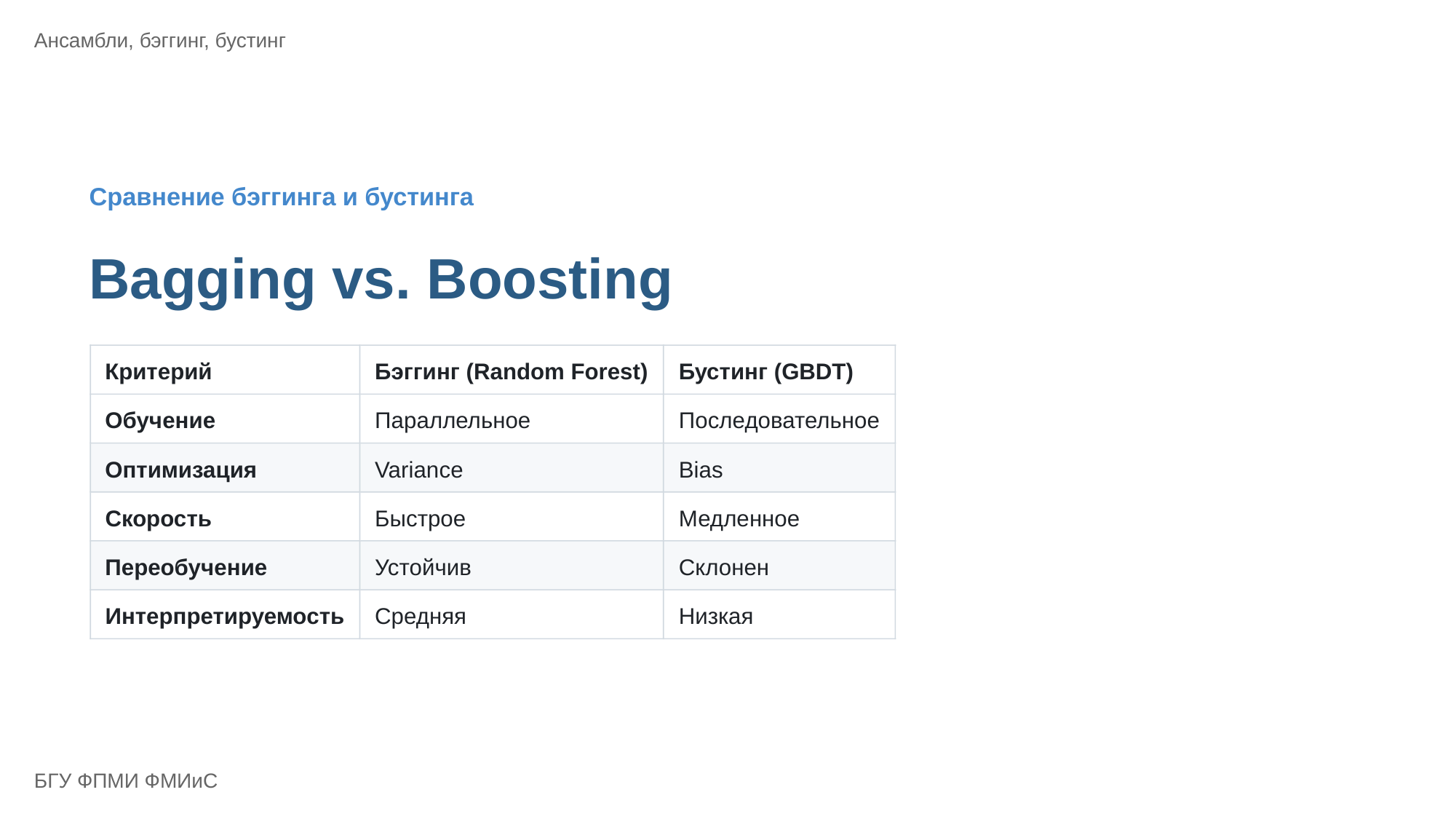

Ансамбли, бэггинг, бустинг
Сравнение бэггинга и бустинга
Bagging vs. Boosting

Критерий
Бэггинг (Random Forest)
Бустинг (GBDT)

Обучение
Параллельное
Последовательное

Оптимизация
Variance
Bias

Скорость
Быстрое
Медленное

Переобучение
Устойчив
Склонен

Интерпретируемость
Средняя
Низкая

БГУ ФПМИ ФМИиС